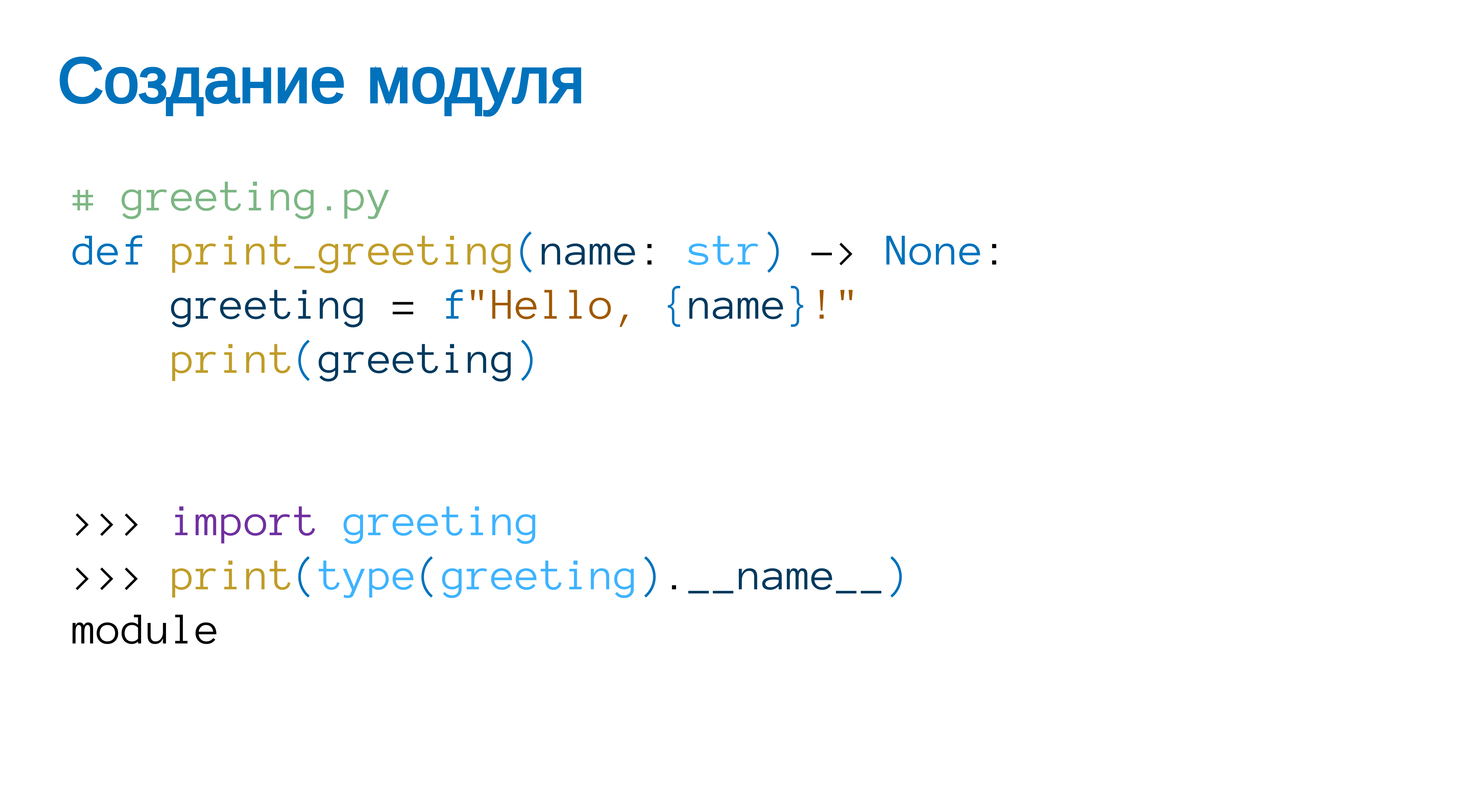

# Создание модуля
# greeting.py
def print_greeting(name: str) -> None:
    greeting = f"Hello, {name}!"
    print(greeting)

>>> import greeting
>>> print(type(greeting).__name__)
module
4